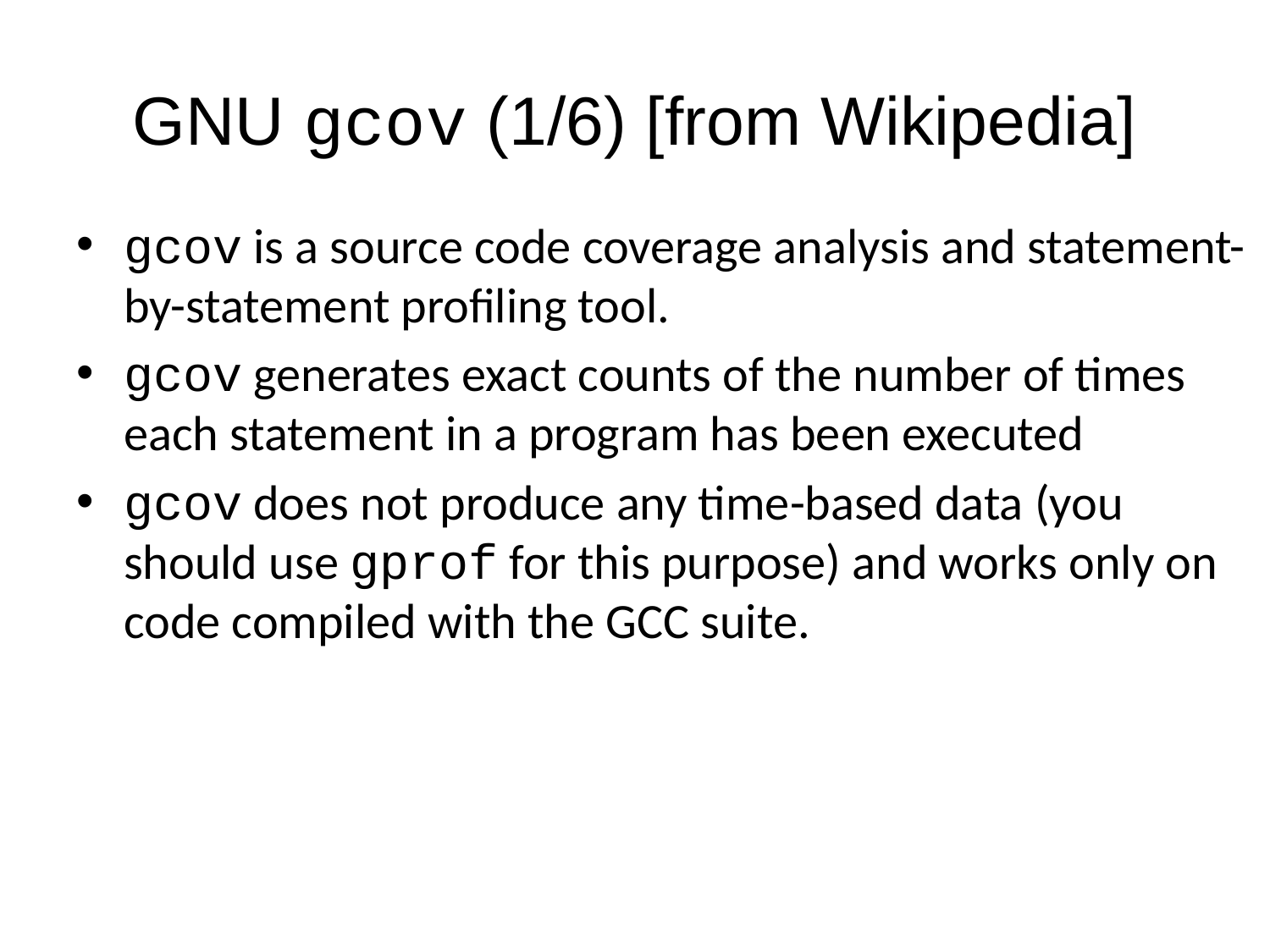

# GNU gcov (1/6) [from Wikipedia]
gcov is a source code coverage analysis and statement-by-statement profiling tool.
gcov generates exact counts of the number of times each statement in a program has been executed
gcov does not produce any time-based data (you should use gprof for this purpose) and works only on code compiled with the GCC suite.